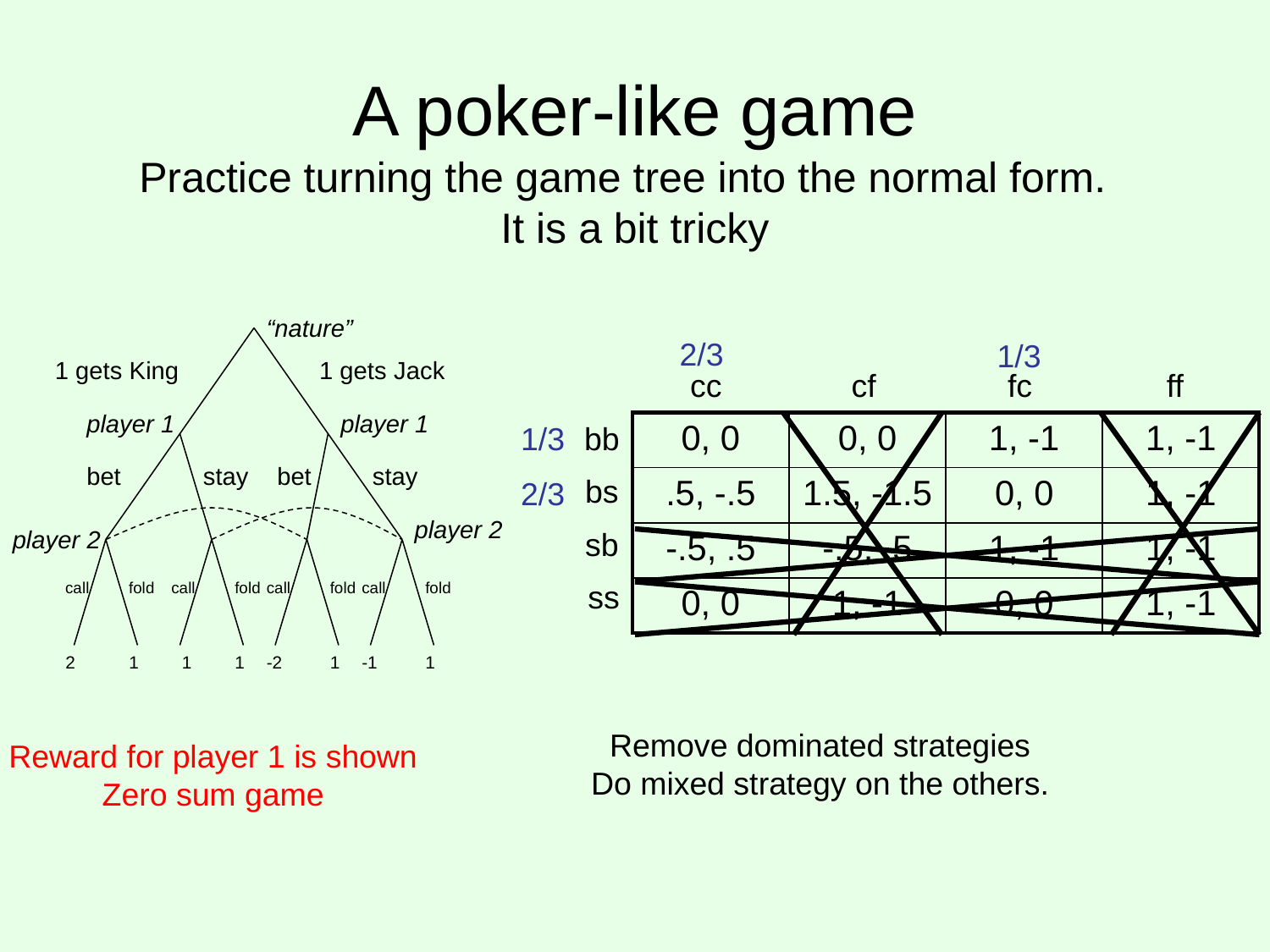

# A poker-like game Practice turning the game tree into the normal form. It is a bit tricky
“nature”

2/3
1/3
1 gets King
1 gets Jack
cc
cf
fc
ff
player 1
player 1
1/3
bb
| 0, 0 | 0, 0 | 1, -1 | 1, -1 |
| --- | --- | --- | --- |
| .5, -.5 | 1.5, -1.5 | 0, 0 | 1, -1 |
| -.5, .5 | -.5, .5 | 1, -1 | 1, -1 |
| 0, 0 | 1, -1 | 0, 0 | 1, -1 |

bet
stay
bet
stay
bs
2/3

player 2
player 2
sb

call
fold
call
fold
call
fold
call
fold
ss

2
1
1
1
-2
1
-1
1
Remove dominated strategies
Do mixed strategy on the others.
Reward for player 1 is shown
Zero sum game